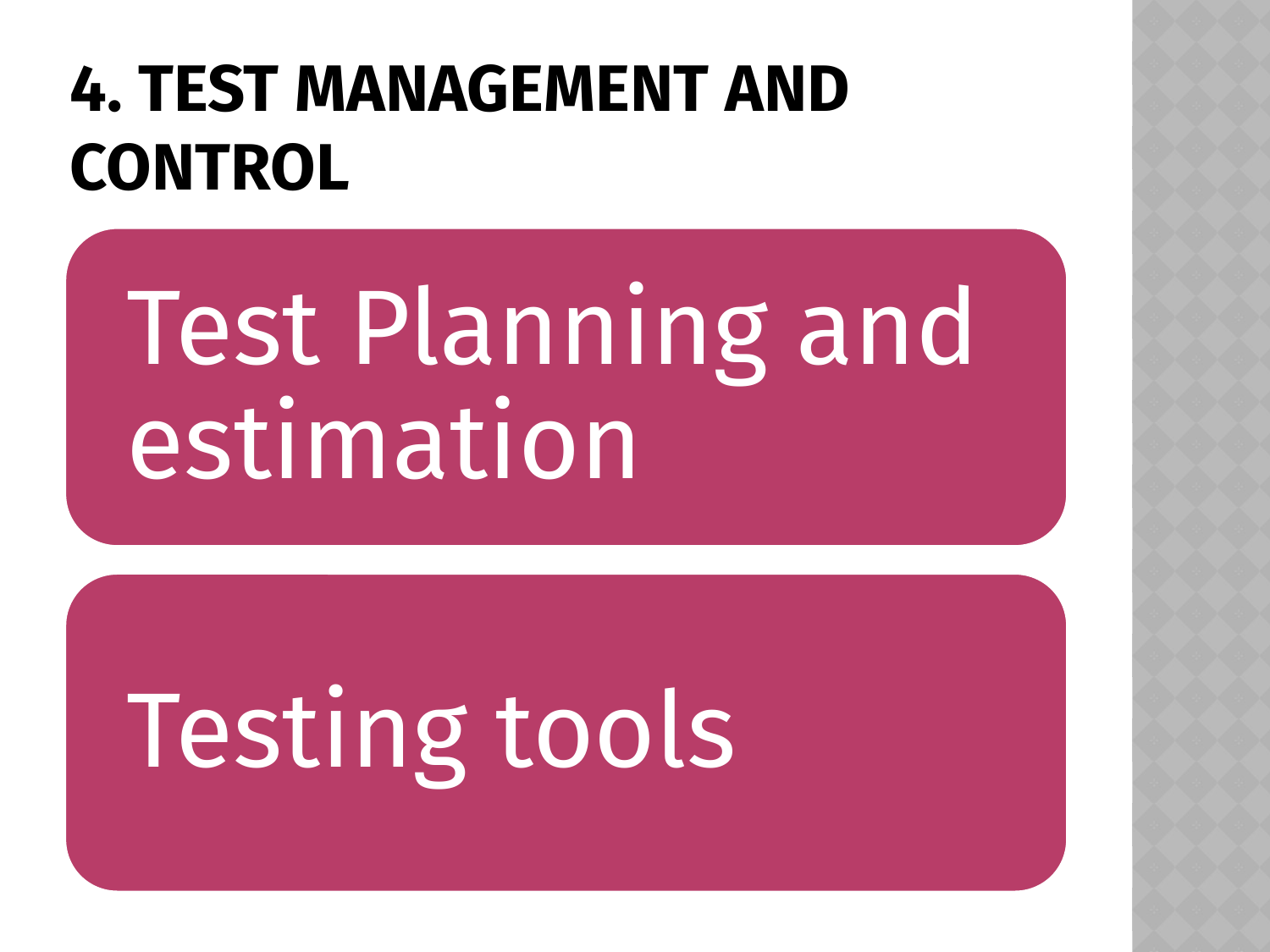

# 4. Test management and control
Test Planning and estimation
Testing tools